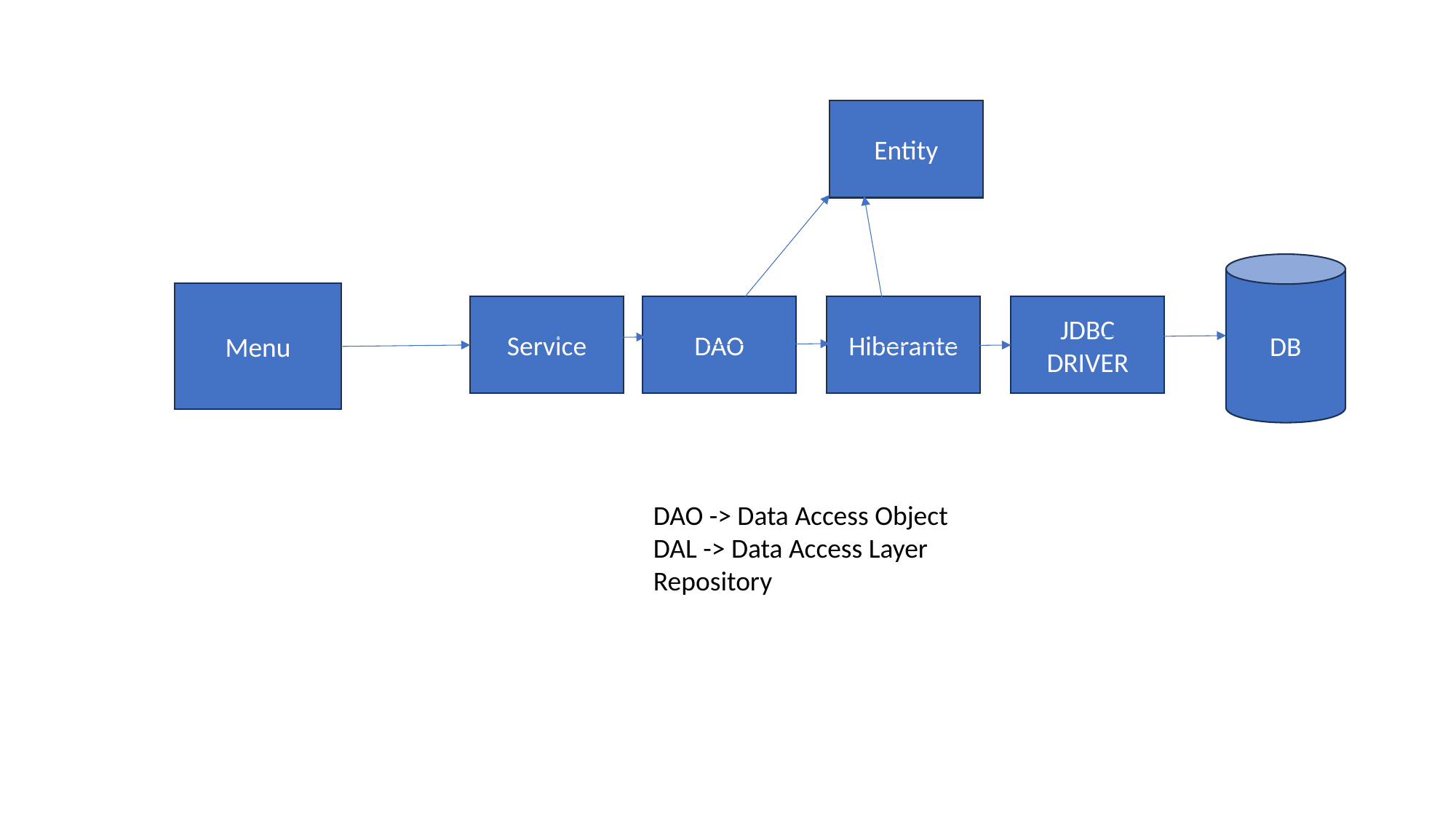

Entity
DB
Menu
Service
DAO
Hiberante
JDBC DRIVER
DAO -> Data Access Object
DAL -> Data Access Layer
Repository